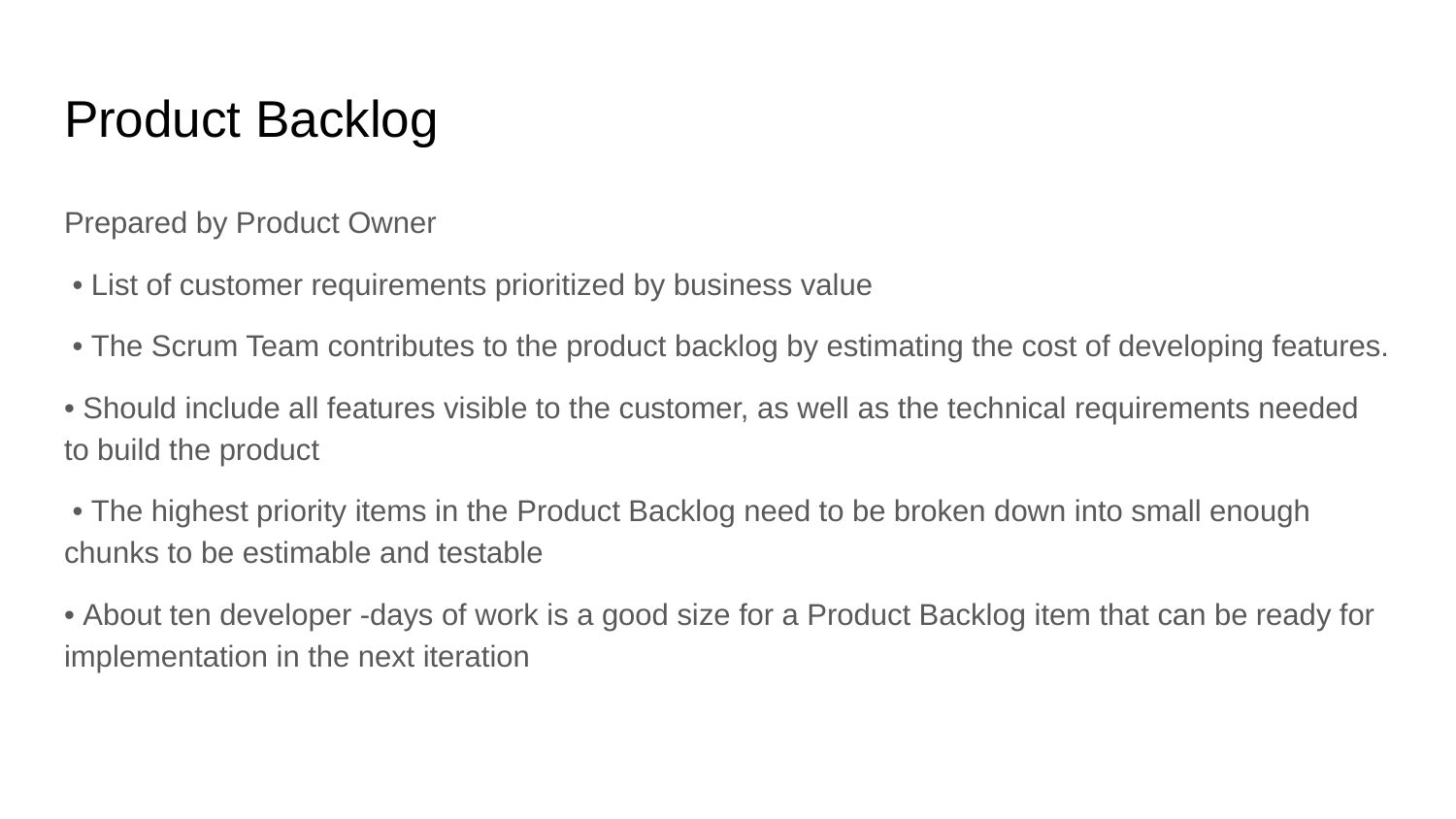

# Product Backlog
Prepared by Product Owner
 • List of customer requirements prioritized by business value
 • The Scrum Team contributes to the product backlog by estimating the cost of developing features.
• Should include all features visible to the customer, as well as the technical requirements needed to build the product
 • The highest priority items in the Product Backlog need to be broken down into small enough chunks to be estimable and testable
• About ten developer -days of work is a good size for a Product Backlog item that can be ready for implementation in the next iteration